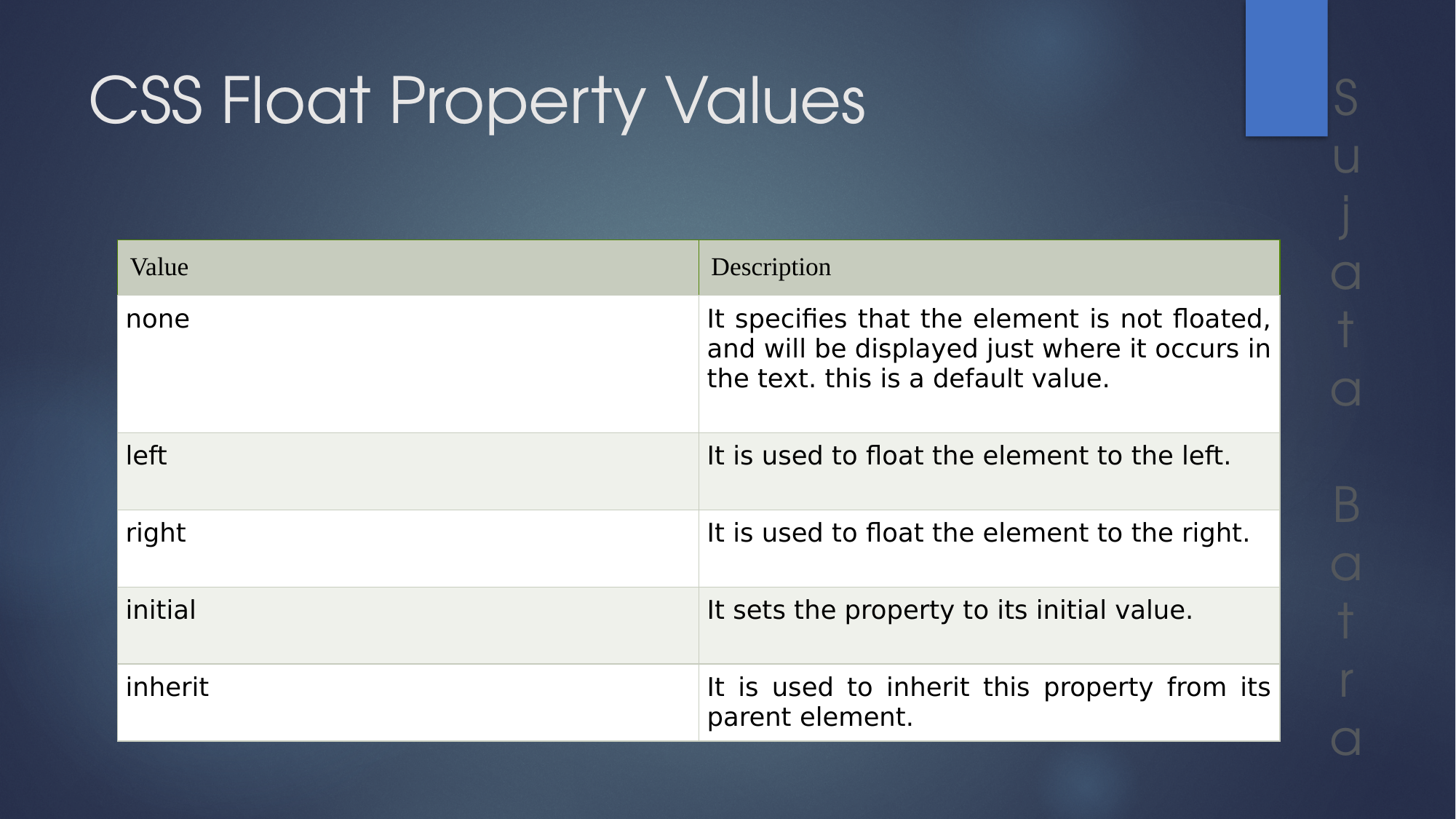

# CSS Float Property Values
| Value | Description |
| --- | --- |
| none | It specifies that the element is not floated, and will be displayed just where it occurs in the text. this is a default value. |
| left | It is used to float the element to the left. |
| right | It is used to float the element to the right. |
| initial | It sets the property to its initial value. |
| inherit | It is used to inherit this property from its parent element. |